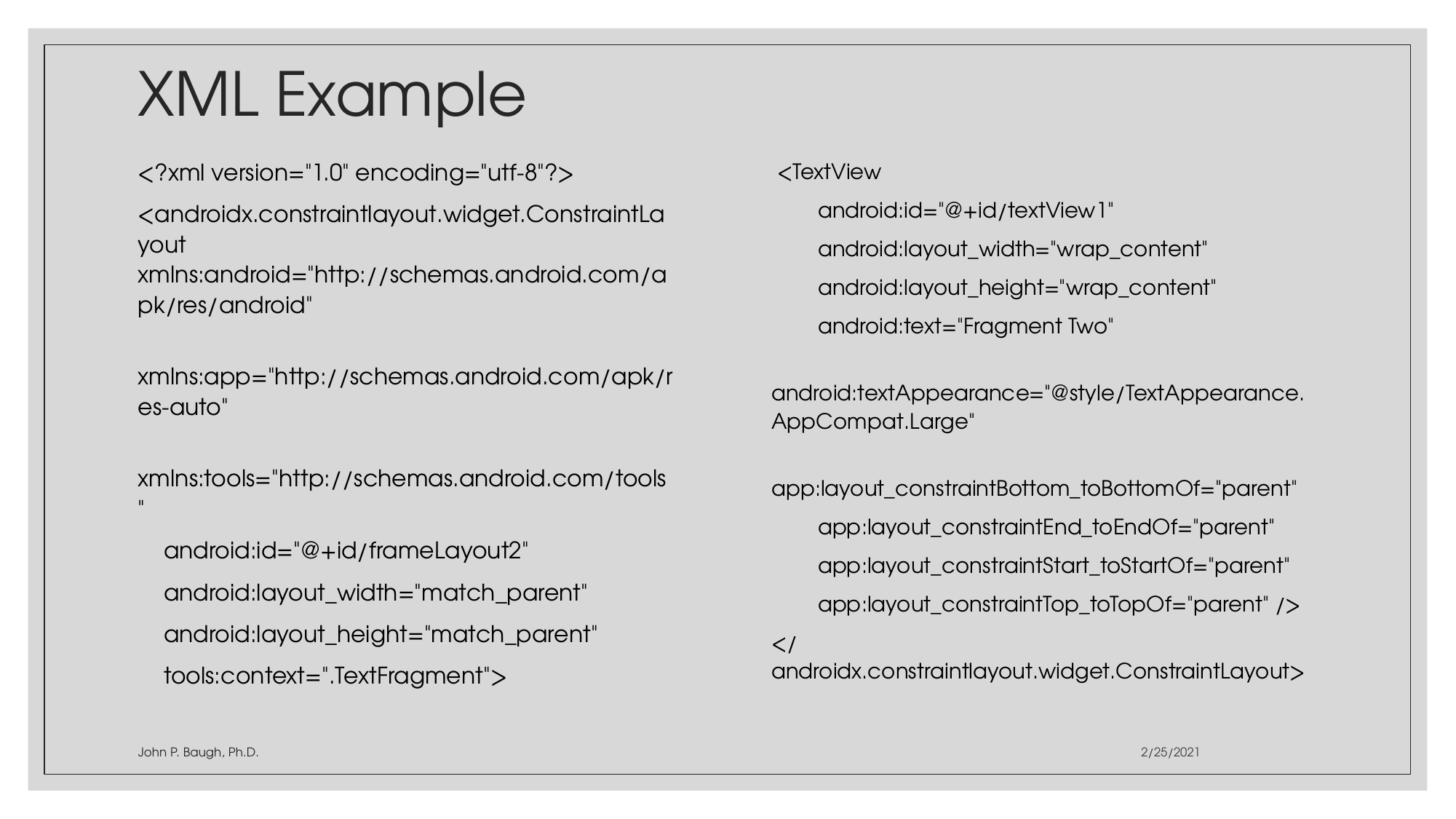

# XML Example
<?xml version="1.0" encoding="utf-8"?>
<androidx.constraintlayout.widget.ConstraintLayout xmlns:android="http://schemas.android.com/apk/res/android"
    xmlns:app="http://schemas.android.com/apk/res-auto"
    xmlns:tools="http://schemas.android.com/tools"
    android:id="@+id/frameLayout2"
    android:layout_width="match_parent"
    android:layout_height="match_parent"
    tools:context=".TextFragment">

 <TextView
        android:id="@+id/textView1"
        android:layout_width="wrap_content"
        android:layout_height="wrap_content"
        android:text="Fragment Two"
        android:textAppearance="@style/TextAppearance.AppCompat.Large"
        app:layout_constraintBottom_toBottomOf="parent"
        app:layout_constraintEnd_toEndOf="parent"
        app:layout_constraintStart_toStartOf="parent"
        app:layout_constraintTop_toTopOf="parent" />
</androidx.constraintlayout.widget.ConstraintLayout>
John P. Baugh, Ph.D.
2/25/2021